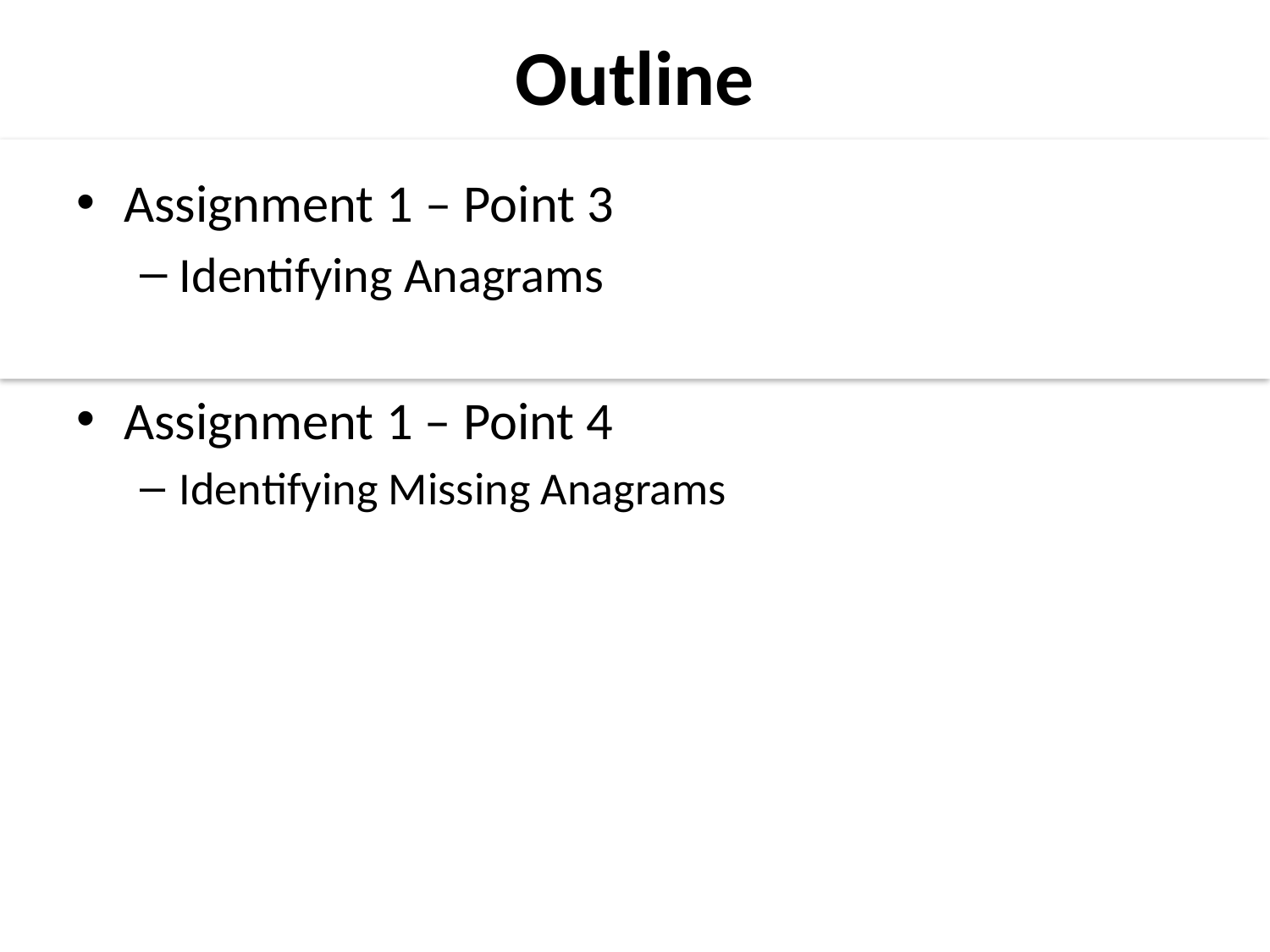

Outline

Assignment 1 – Point 3
Identifying Anagrams

Assignment 1 – Point 4
Identifying Missing Anagrams